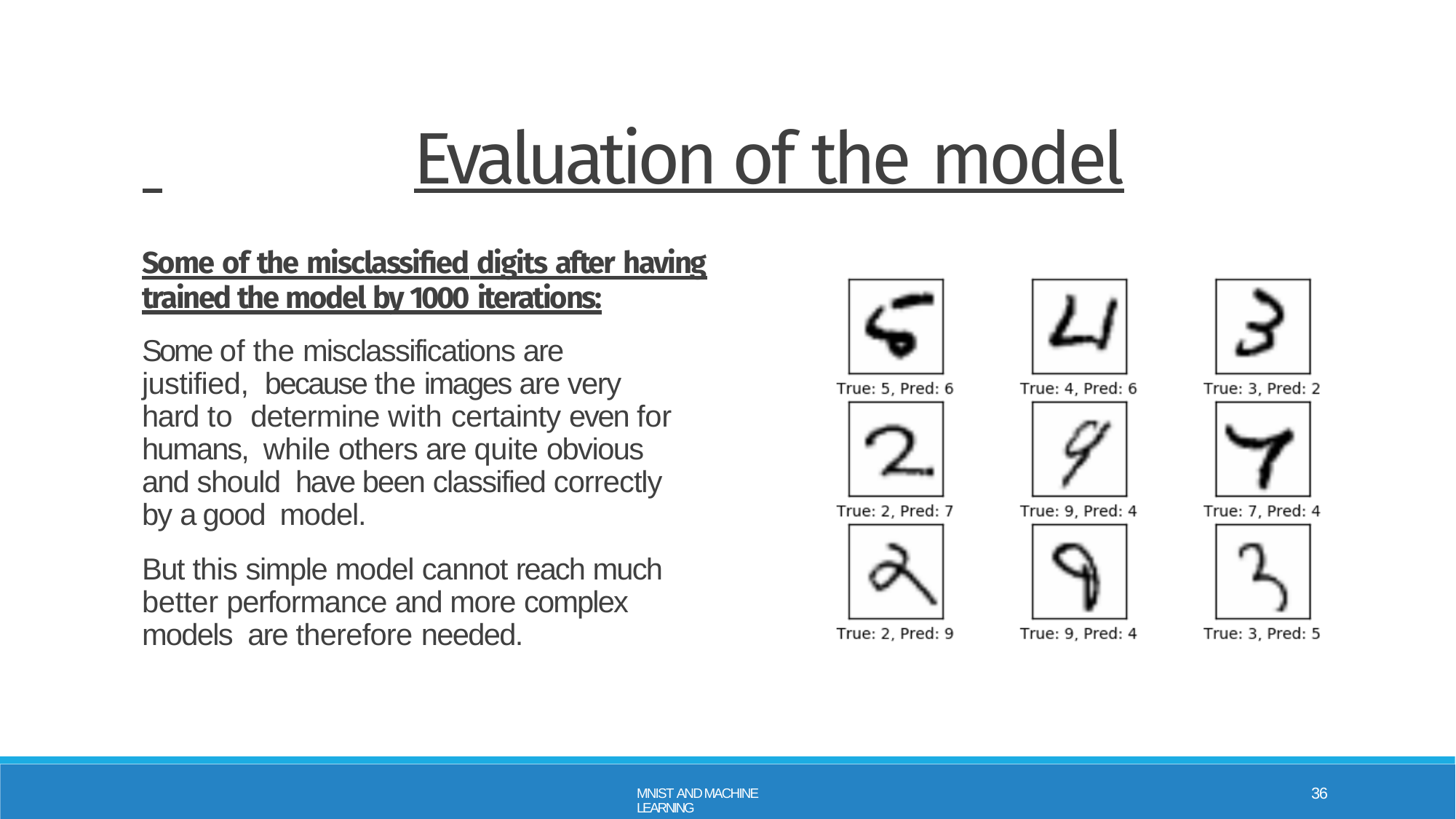

# Evaluation of the model
Some of the misclassified digits after having
trained the model by 1000 iterations:
Some of the misclassifications are justified,  because the images are very hard to  determine with certainty even for humans,  while others are quite obvious and should  have been classified correctly by a good  model.
But this simple model cannot reach much  better performance and more complex models  are therefore needed.

36
MNIST AND MACHINE LEARNING